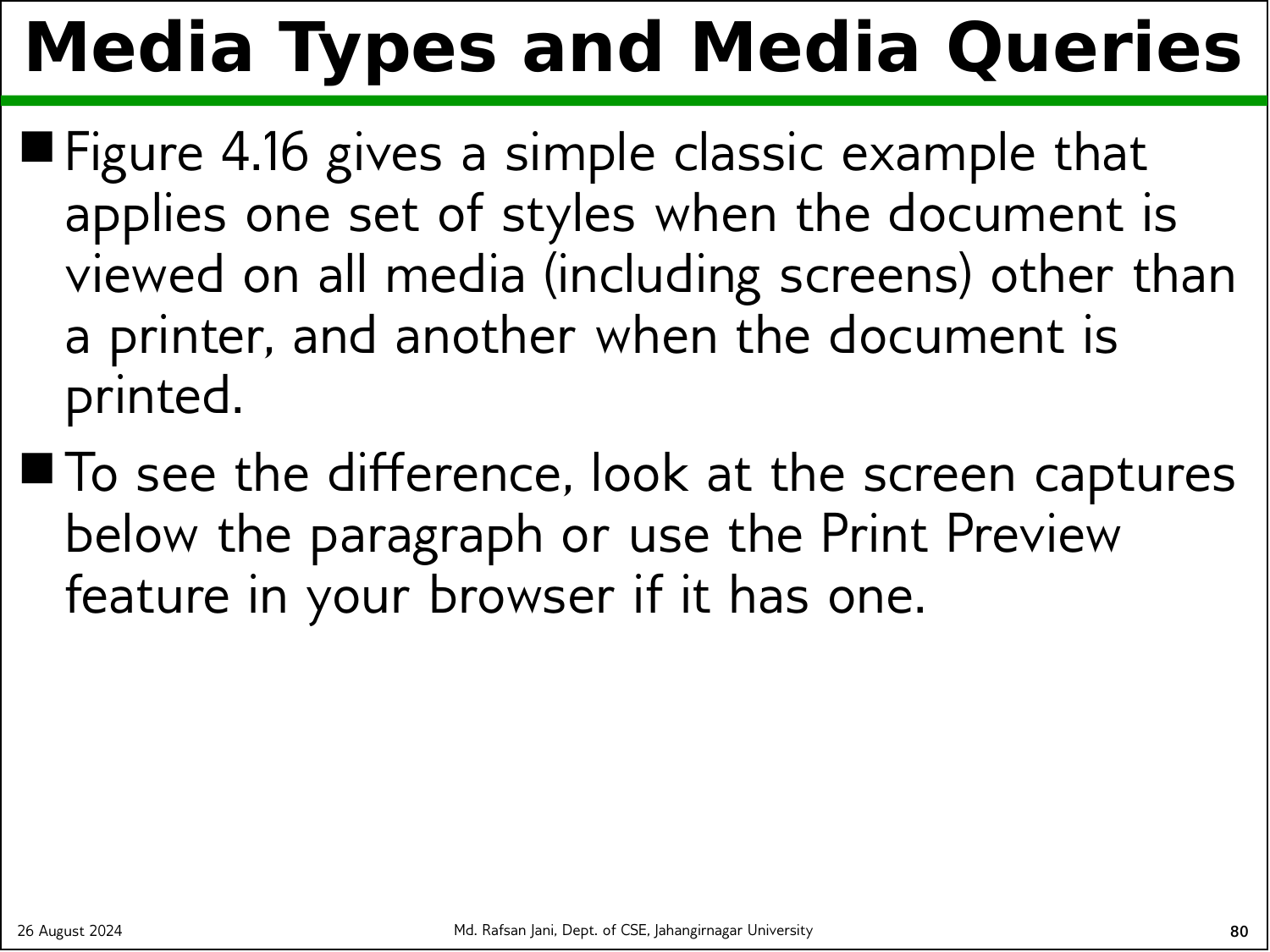

# Media Types and Media Queries
Figure 4.16 gives a simple classic example that applies one set of styles when the document is viewed on all media (including screens) other than a printer, and another when the document is printed.
To see the difference, look at the screen captures below the paragraph or use the Print Preview feature in your browser if it has one.
26 August 2024
Md. Rafsan Jani, Dept. of CSE, Jahangirnagar University
80